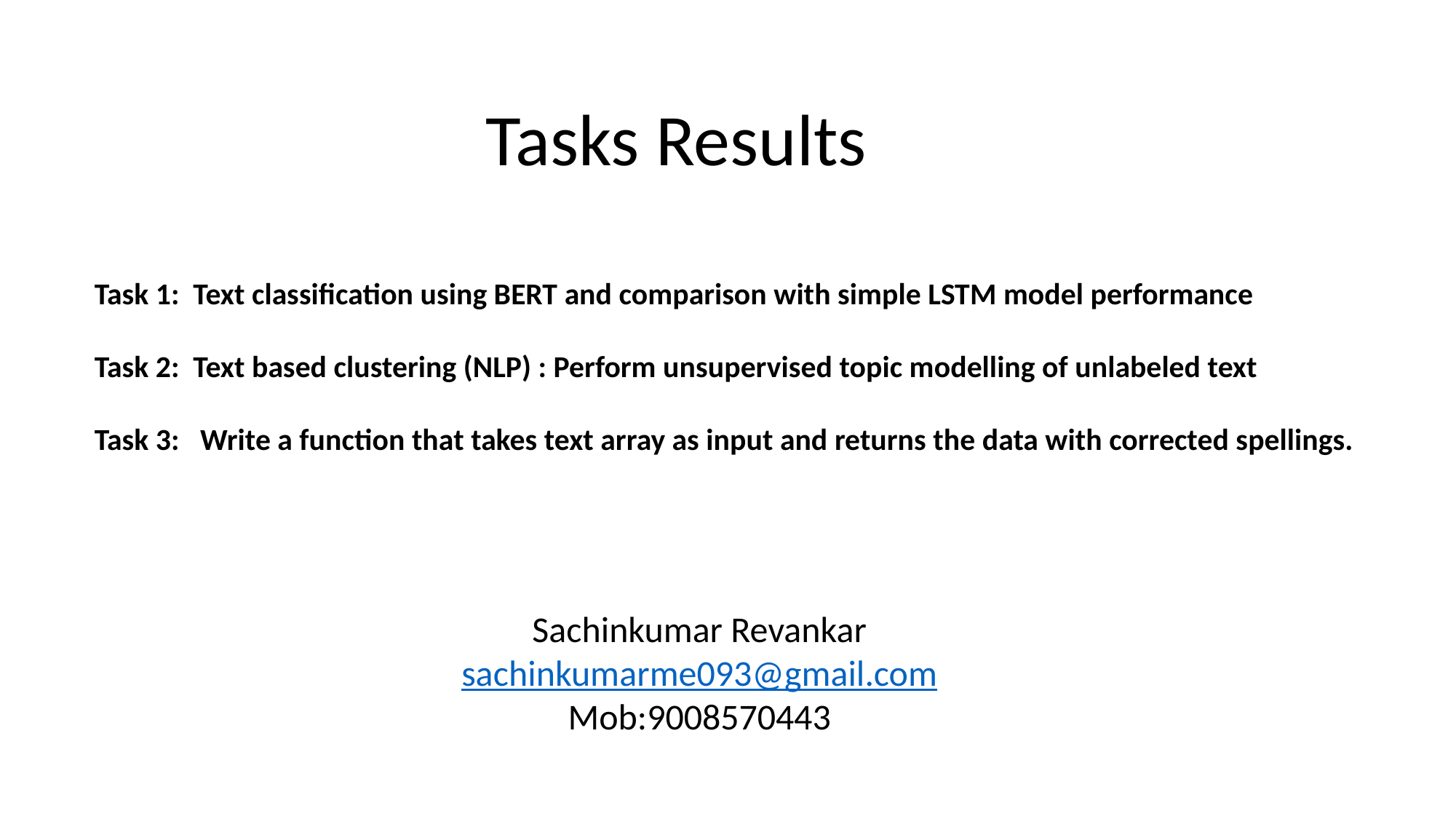

Tasks Results
Task 1:  Text classification using BERT and comparison with simple LSTM model performance

Task 2:  Text based clustering (NLP) : Perform unsupervised topic modelling of unlabeled text

Task 3:   Write a function that takes text array as input and returns the data with corrected spellings.

Sachinkumar Revankar
sachinkumarme093@gmail.com
Mob:9008570443